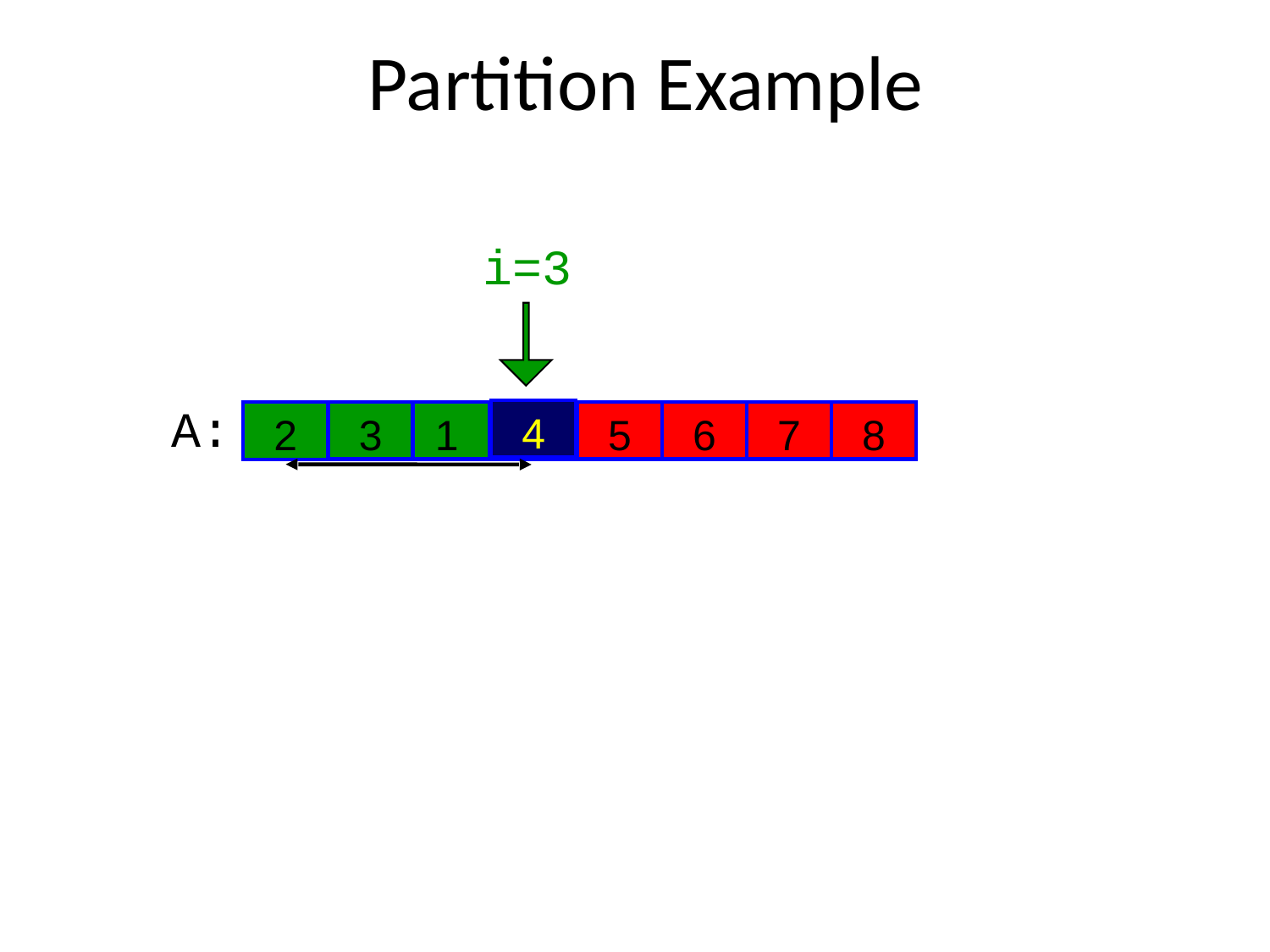

# Partition Example
i=3

A:
4
4
3
1
2
5
6
7
8
2